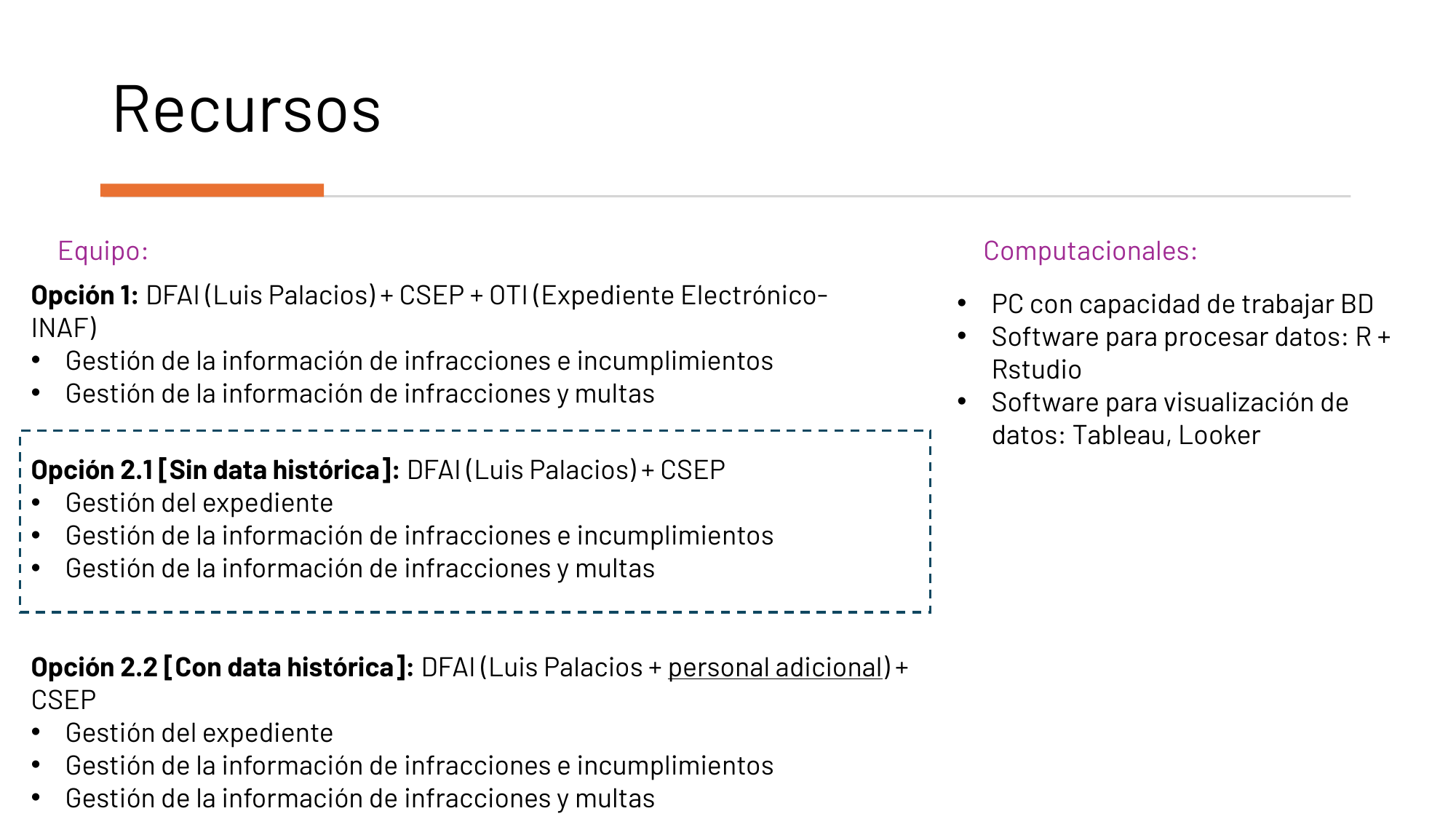

# Recursos

Equipo:
Computacionales:
Opción 1: DFAI (Luis Palacios) + CSEP + OTI (Expediente Electrónico-INAF)
Gestión de la información de infracciones e incumplimientos
Gestión de la información de infracciones y multas
PC con capacidad de trabajar BD
Software para procesar datos: R + Rstudio
Software para visualización de datos: Tableau, Looker

Opción 2.1 [Sin data histórica]: DFAI (Luis Palacios) + CSEP
Gestión del expediente
Gestión de la información de infracciones e incumplimientos
Gestión de la información de infracciones y multas
Opción 2.2 [Con data histórica]: DFAI (Luis Palacios + personal adicional) + CSEP
Gestión del expediente
Gestión de la información de infracciones e incumplimientos
Gestión de la información de infracciones y multas